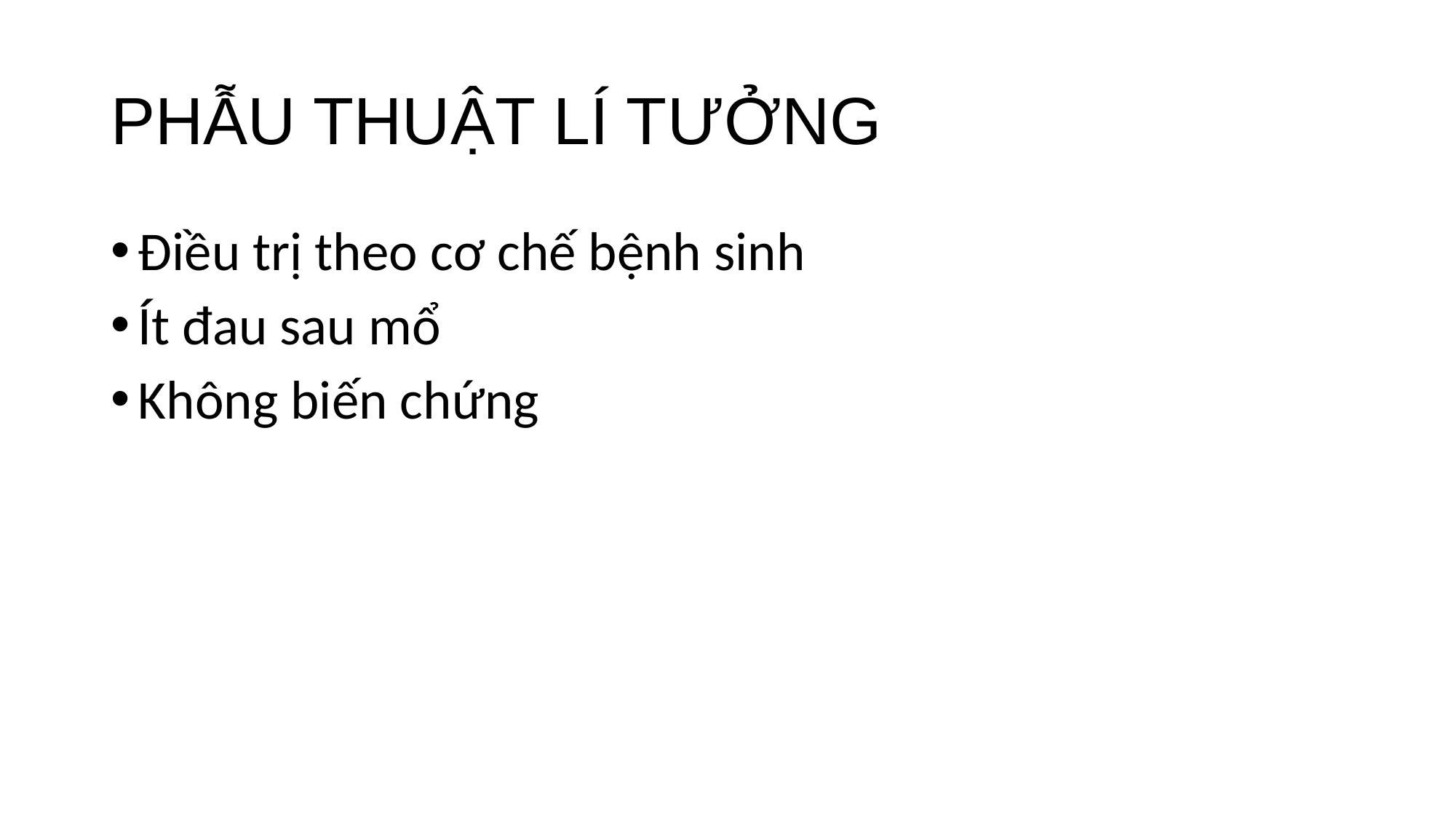

# PHẪU THUẬT LÍ TƯỞNG
Điều trị theo cơ chế bệnh sinh
Ít đau sau mổ
Không biến chứng